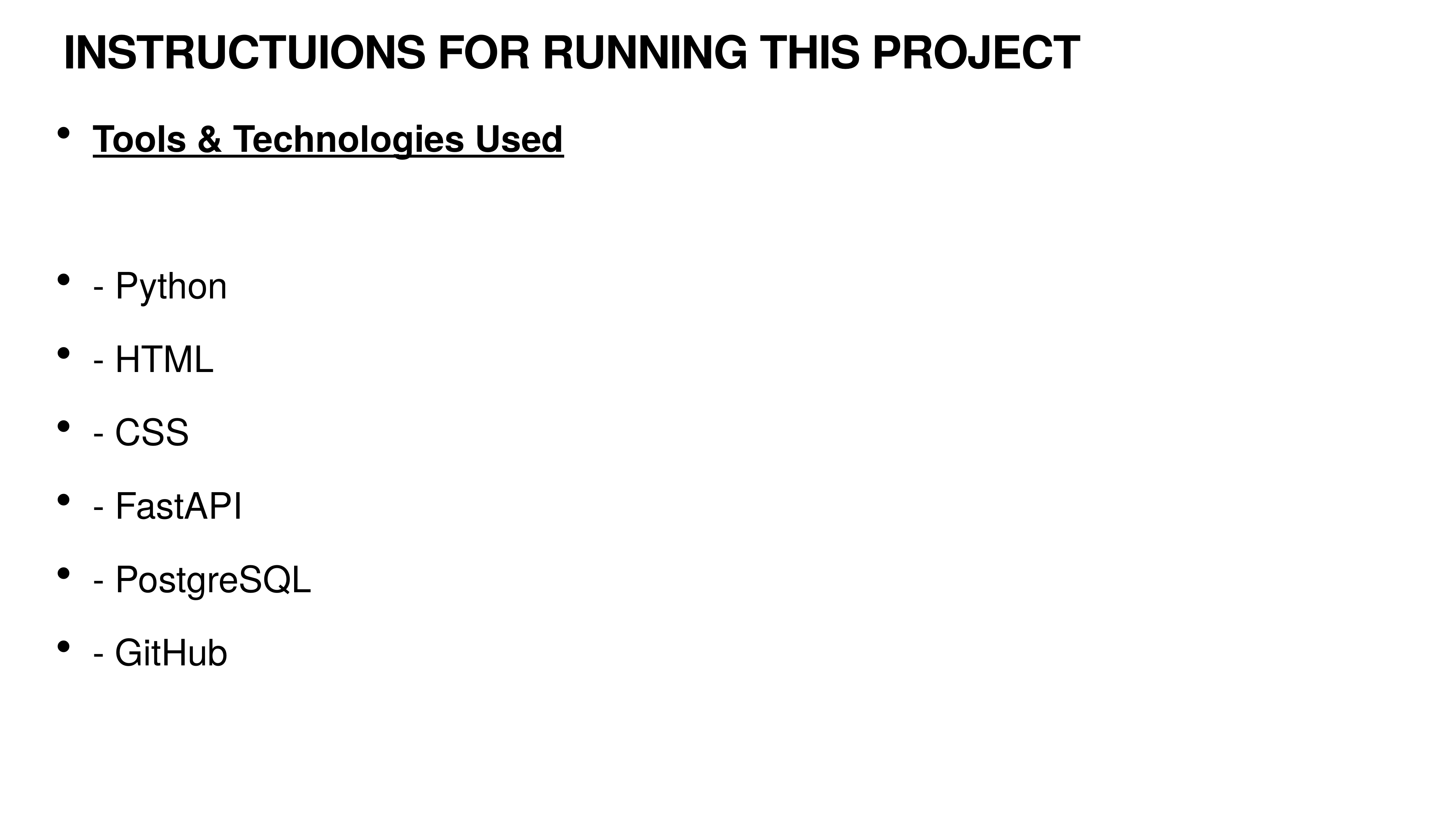

# INSTRUCTUIONS FOR RUNNING THIS PROJECT
Tools & Technologies Used

- Python
- HTML
- CSS
- FastAPI
- PostgreSQL
- GitHub